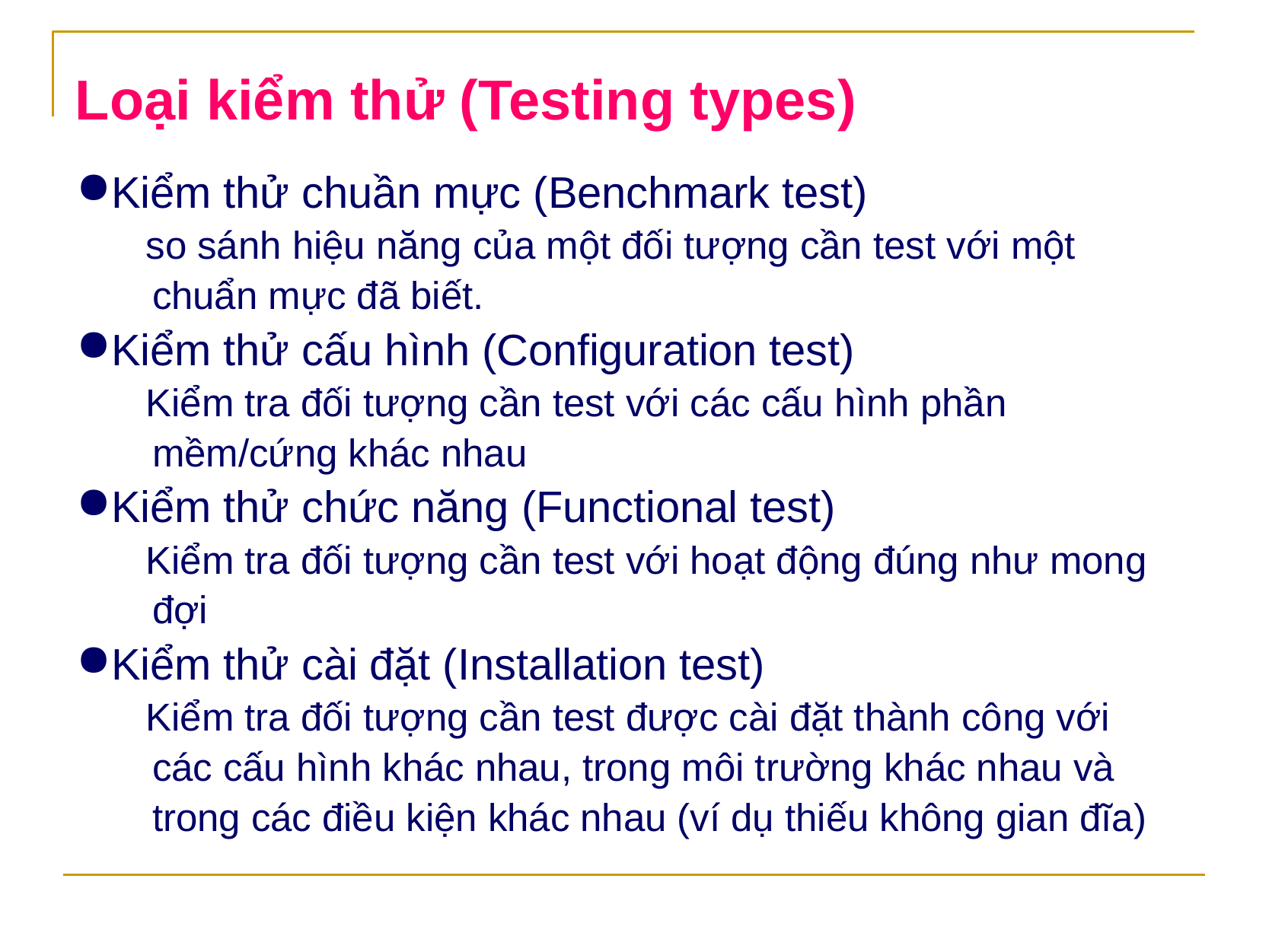

Loại kiểm thử (Testing types)
Kiểm thử chuần mực (Benchmark test)
so sánh hiệu năng của một đối tượng cần test với một chuẩn mực đã biết.
Kiểm thử cấu hình (Configuration test)
Kiểm tra đối tượng cần test với các cấu hình phần mềm/cứng khác nhau
Kiểm thử chức năng (Functional test)
Kiểm tra đối tượng cần test với hoạt động đúng như mong đợi
Kiểm thử cài đặt (Installation test)
Kiểm tra đối tượng cần test được cài đặt thành công với các cấu hình khác nhau, trong môi trường khác nhau và trong các điều kiện khác nhau (ví dụ thiếu không gian đĩa)